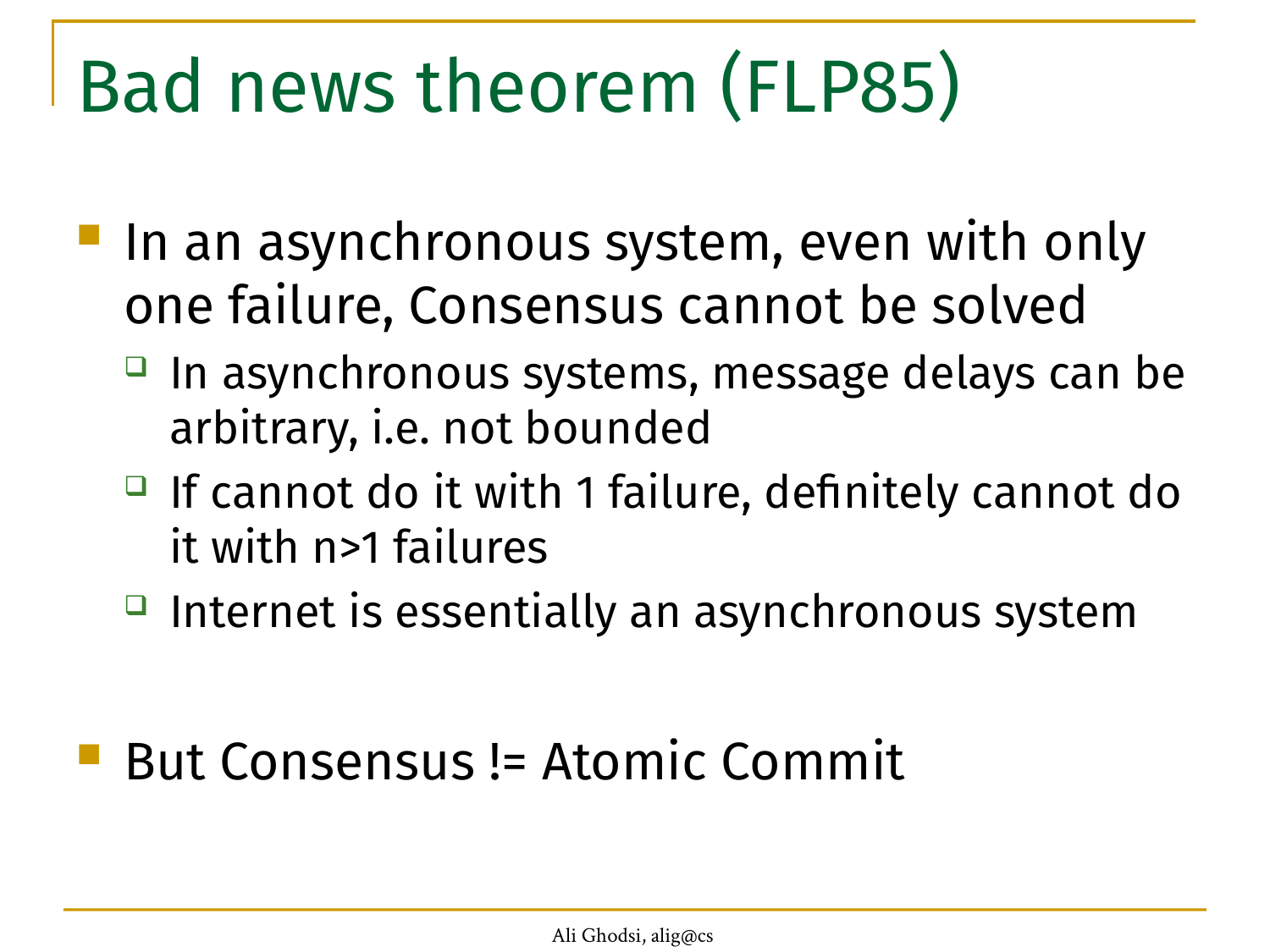

# Bad news theorem (FLP85)
In an asynchronous system, even with only one failure, Consensus cannot be solved
In asynchronous systems, message delays can be arbitrary, i.e. not bounded
If cannot do it with 1 failure, definitely cannot do it with n>1 failures
Internet is essentially an asynchronous system

But Consensus != Atomic Commit
Ali Ghodsi, alig@cs